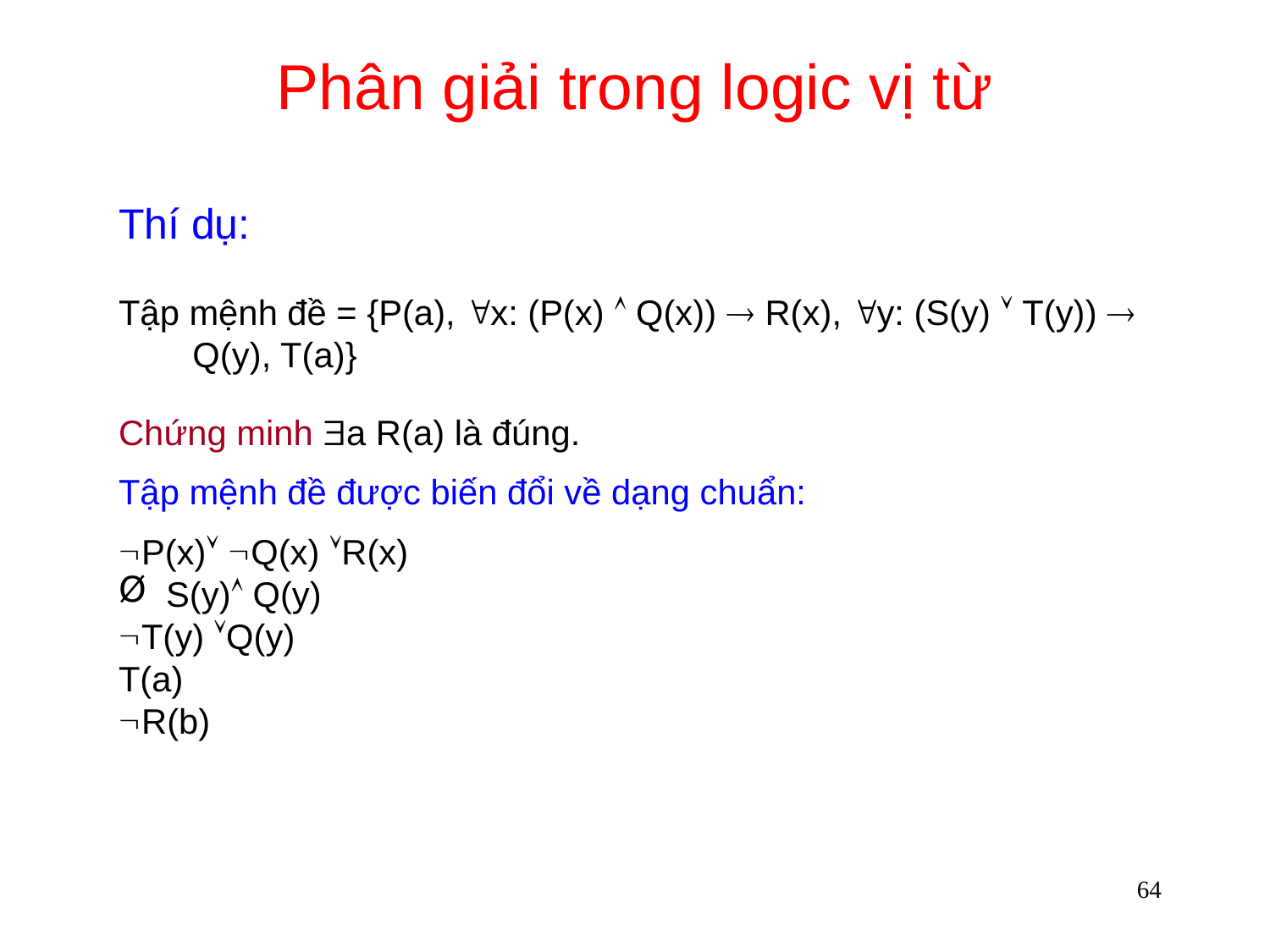

# Phân giải trong logic vị từ
Thí dụ:
Tập mệnh đề = {P(a), ∀x: (P(x) ∧ Q(x)) → R(x), ∀y: (S(y) ∨ T(y)) → Q(y), T(a)}
Chứng minh ∃a R(a) là đúng.
Tập mệnh đề được biến đổi về dạng chuẩn:
¬P(x)∨ ¬Q(x) ∨R(x)
S(y)∧ Q(y)
¬T(y) ∨Q(y)
T(a)
¬R(b)

64